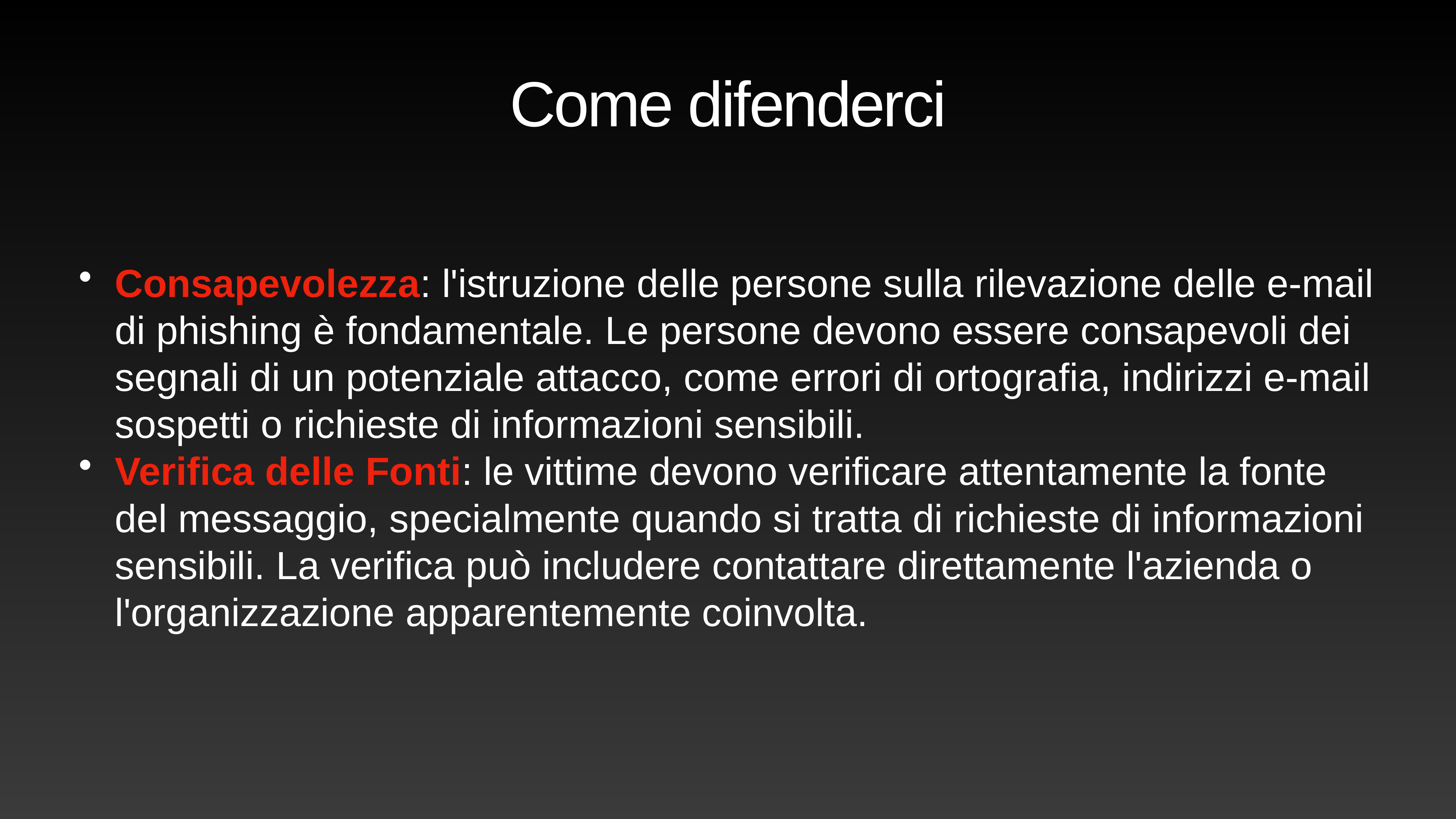

# Come difenderci
Consapevolezza: l'istruzione delle persone sulla rilevazione delle e-mail di phishing è fondamentale. Le persone devono essere consapevoli dei segnali di un potenziale attacco, come errori di ortografia, indirizzi e-mail sospetti o richieste di informazioni sensibili.
Verifica delle Fonti: le vittime devono verificare attentamente la fonte del messaggio, specialmente quando si tratta di richieste di informazioni sensibili. La verifica può includere contattare direttamente l'azienda o l'organizzazione apparentemente coinvolta.